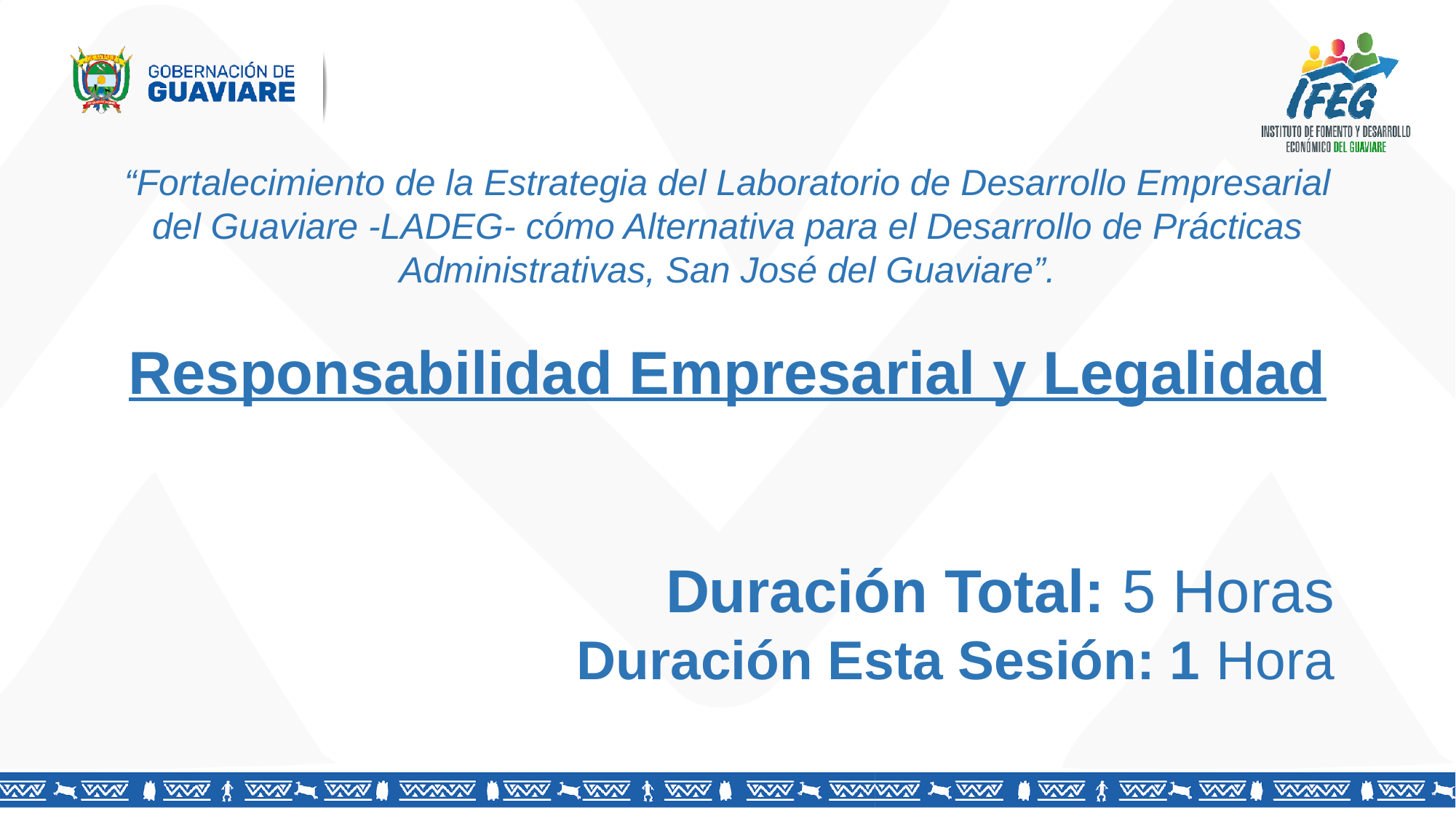

“Fortalecimiento de la Estrategia del Laboratorio de Desarrollo Empresarial del Guaviare -LADEG- cómo Alternativa para el Desarrollo de Prácticas Administrativas, San José del Guaviare”.

Responsabilidad Empresarial y Legalidad

Duración Total: 5 Horas
Duración Esta Sesión: 1 Hora